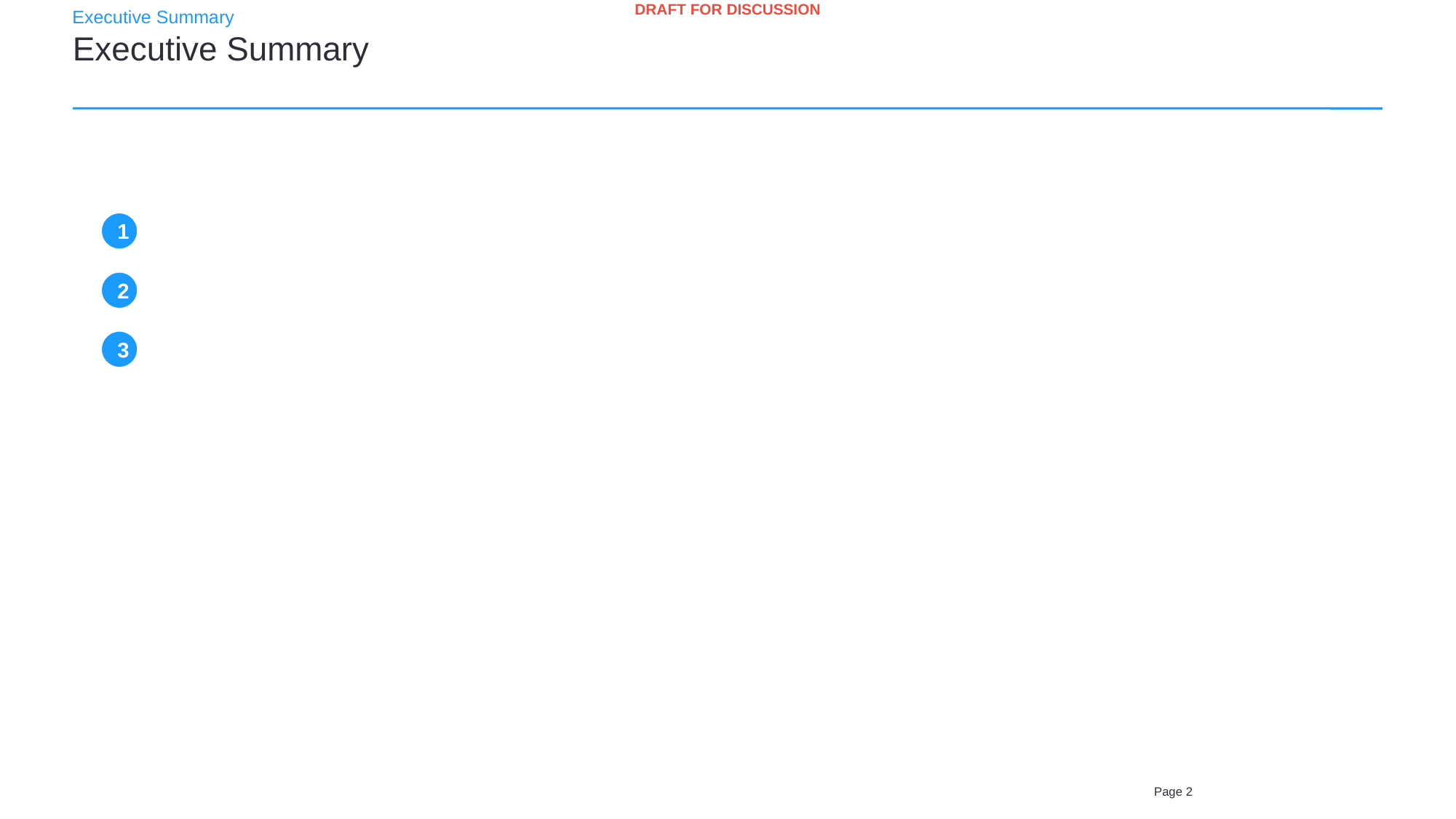

Executive Summary
# Executive Summary
|  |  |
| --- | --- |
|  |  |
|  |  |
|  |  |
|  |  |
|  |  |
1
2
3